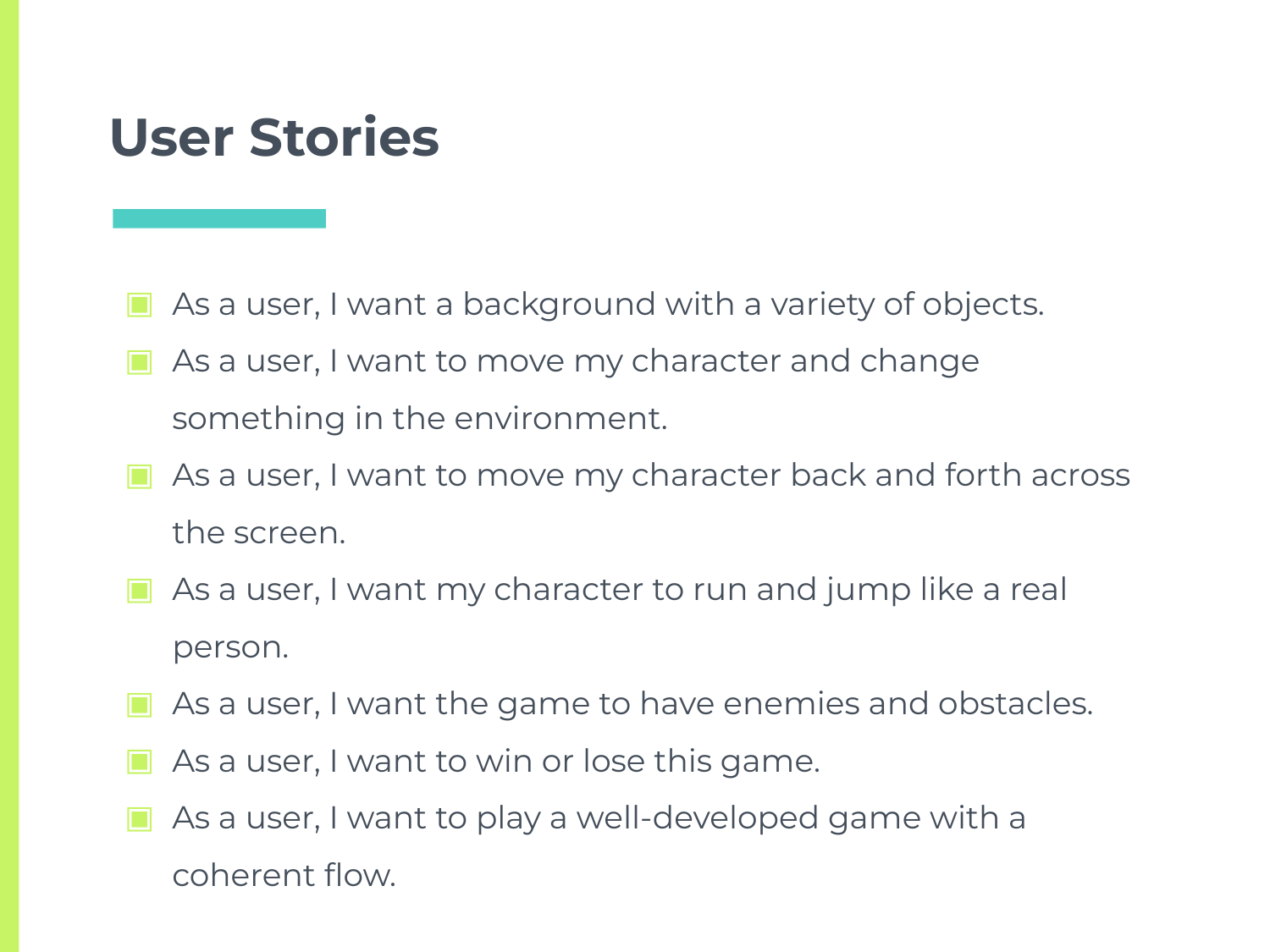

# User Stories
As a user, I want a background with a variety of objects.
As a user, I want to move my character and change something in the environment.
As a user, I want to move my character back and forth across the screen.
As a user, I want my character to run and jump like a real person.
As a user, I want the game to have enemies and obstacles.
As a user, I want to win or lose this game.
As a user, I want to play a well-developed game with a coherent flow.